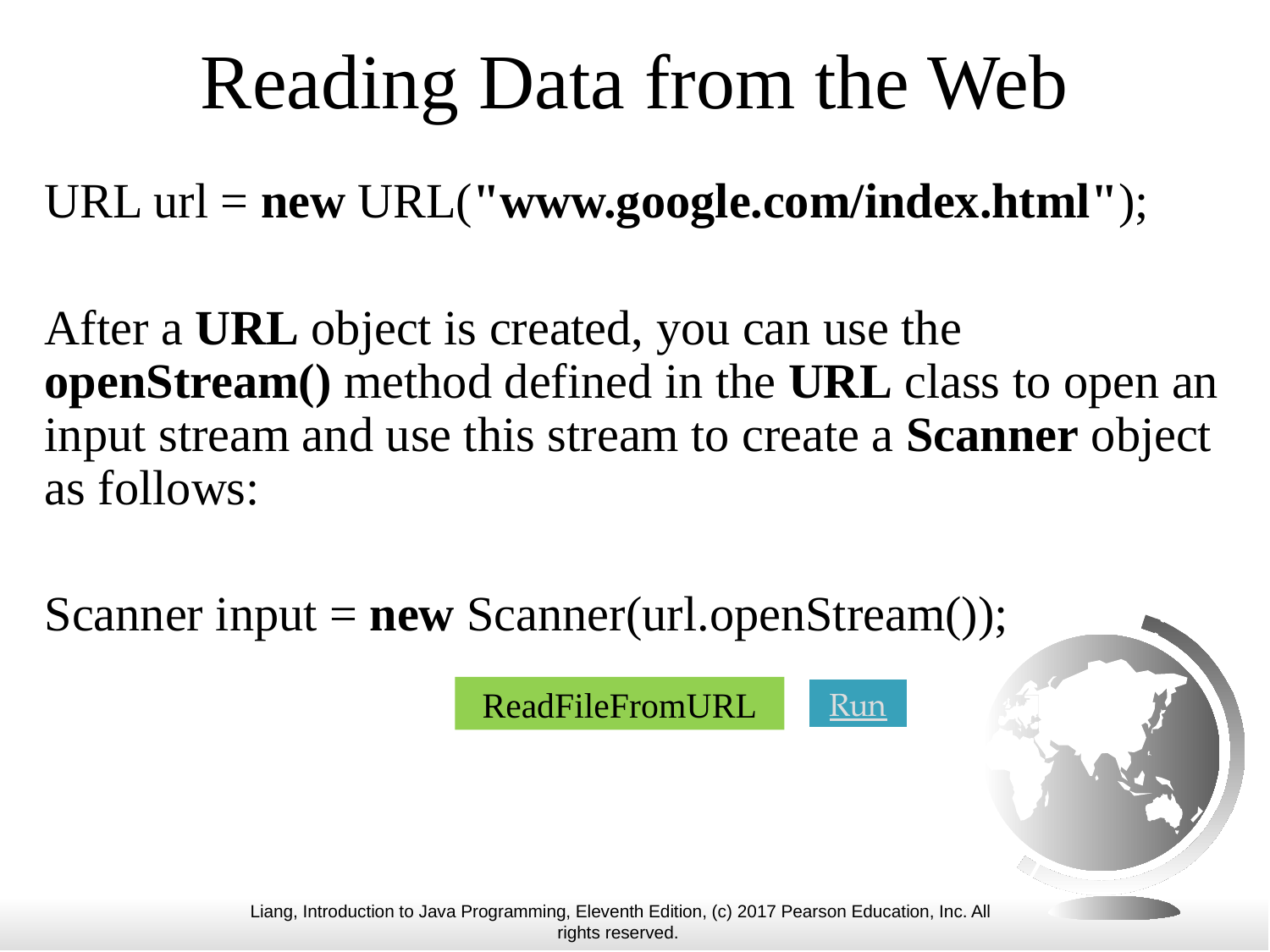

# Reading Data from the Web
URL url = new URL("www.google.com/index.html");

After a URL object is created, you can use the openStream() method defined in the URL class to open an input stream and use this stream to create a Scanner object as follows:

Scanner input = new Scanner(url.openStream());
ReadFileFromURL
Run
61